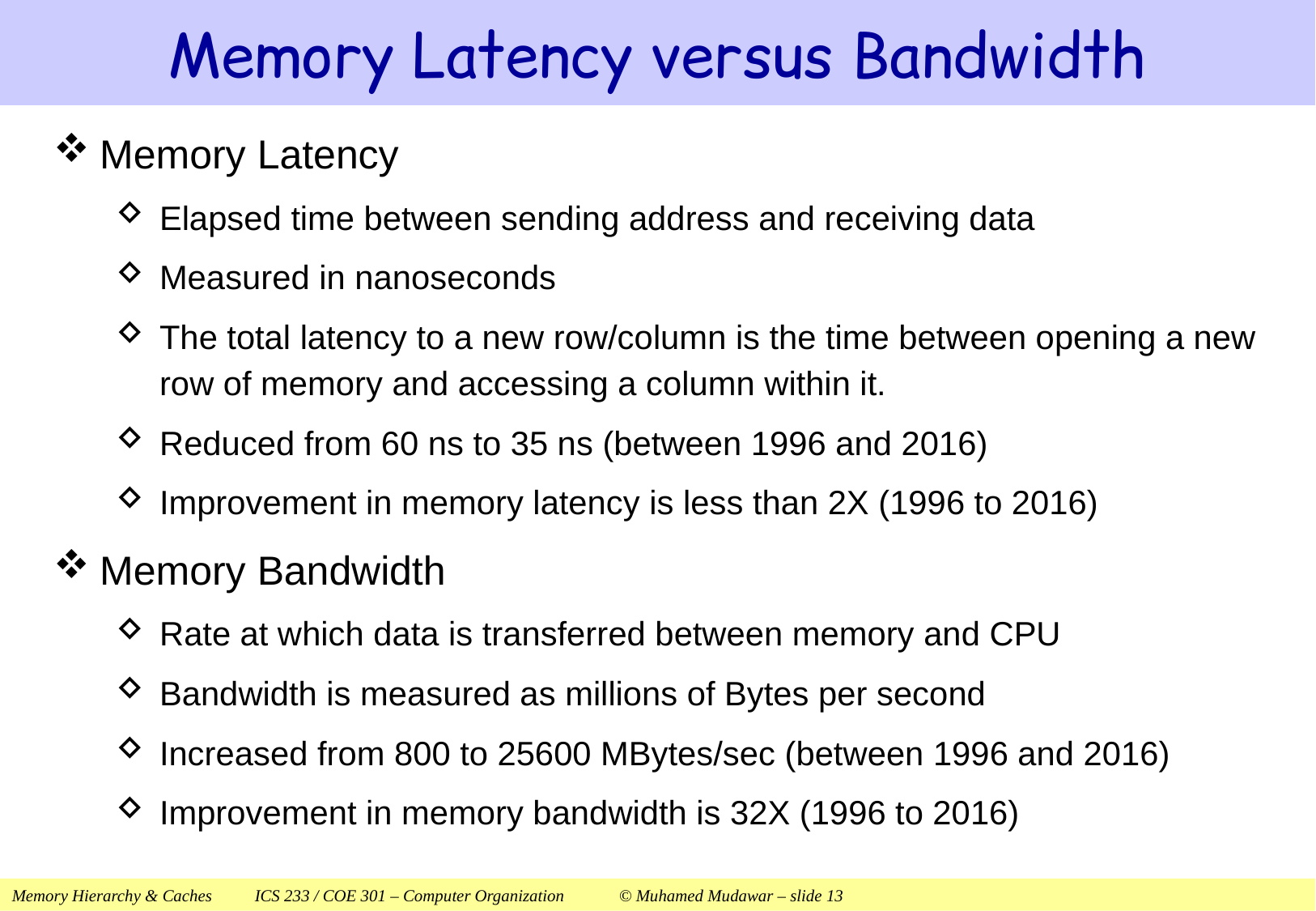

# Memory Latency versus Bandwidth
Memory Latency
Elapsed time between sending address and receiving data
Measured in nanoseconds
The total latency to a new row/column is the time between opening a new row of memory and accessing a column within it.
Reduced from 60 ns to 35 ns (between 1996 and 2016)
Improvement in memory latency is less than 2X (1996 to 2016)
Memory Bandwidth
Rate at which data is transferred between memory and CPU
Bandwidth is measured as millions of Bytes per second
Increased from 800 to 25600 MBytes/sec (between 1996 and 2016)
Improvement in memory bandwidth is 32X (1996 to 2016)